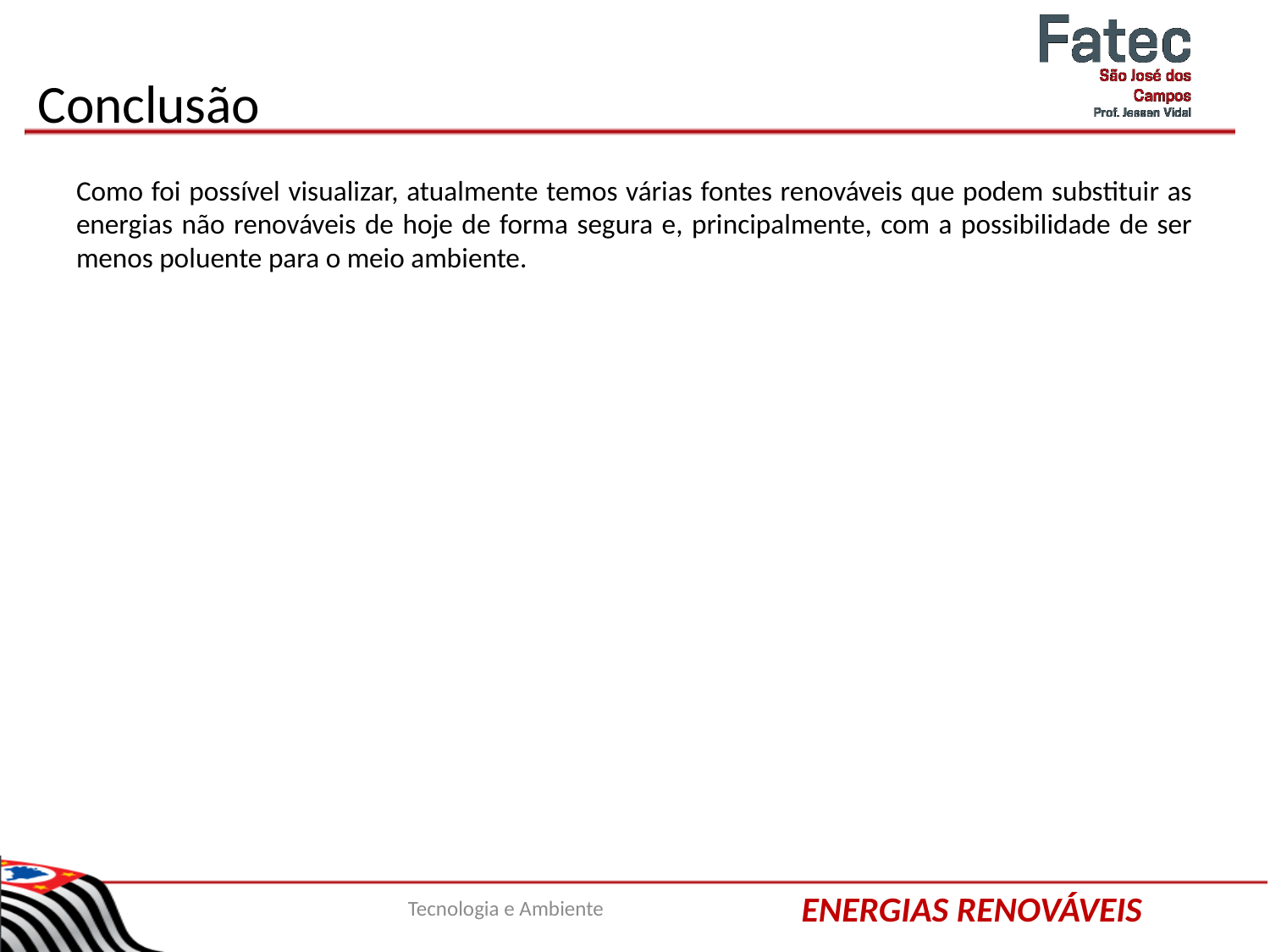

# Conclusão
Como foi possível visualizar, atualmente temos várias fontes renováveis que podem substituir as energias não renováveis de hoje de forma segura e, principalmente, com a possibilidade de ser menos poluente para o meio ambiente.
Tecnologia e Ambiente